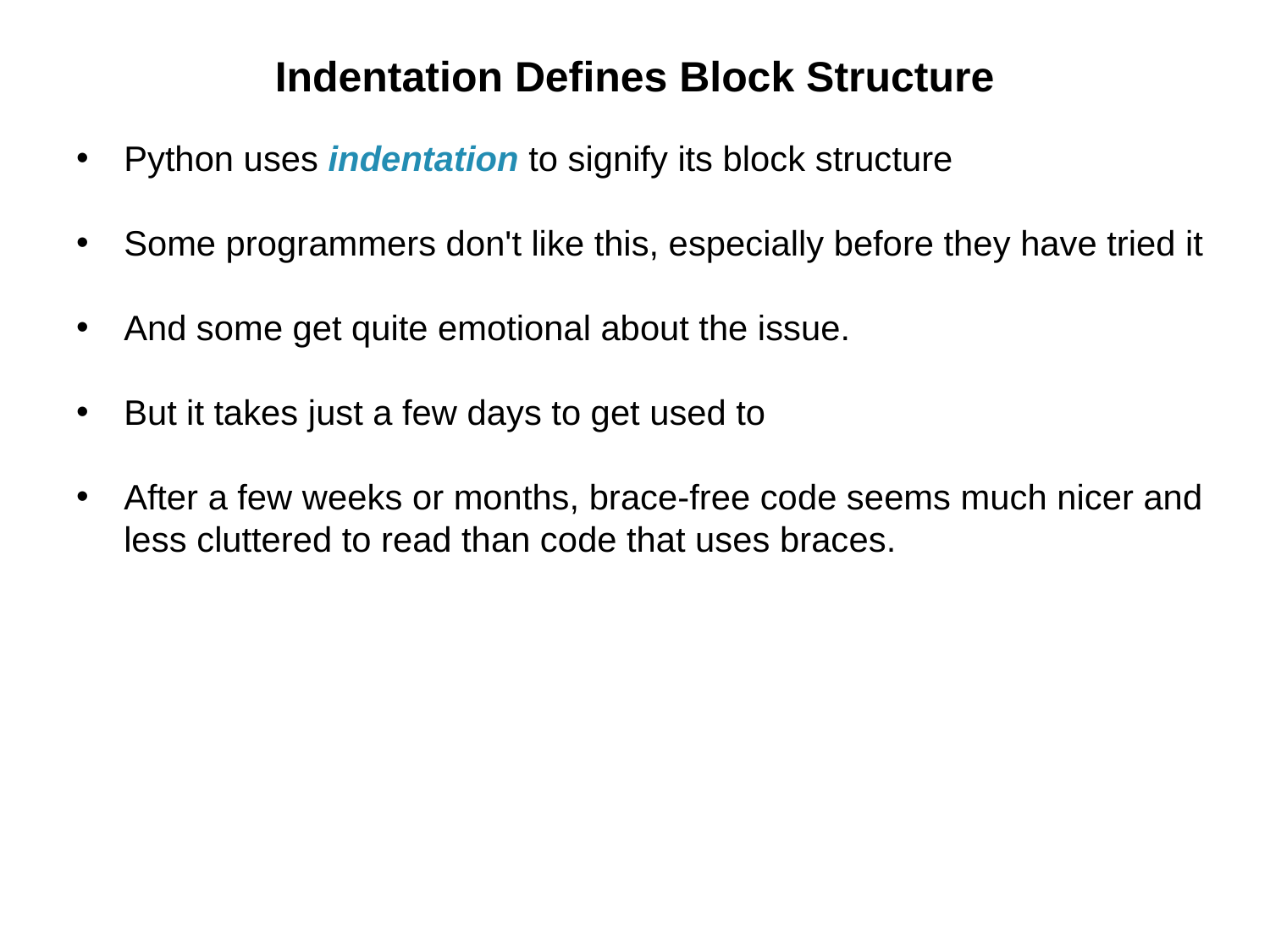

# Indentation Defines Block Structure
Python uses indentation to signify its block structure
Some programmers don't like this, especially before they have tried it
And some get quite emotional about the issue.
But it takes just a few days to get used to
After a few weeks or months, brace-free code seems much nicer and less cluttered to read than code that uses braces.